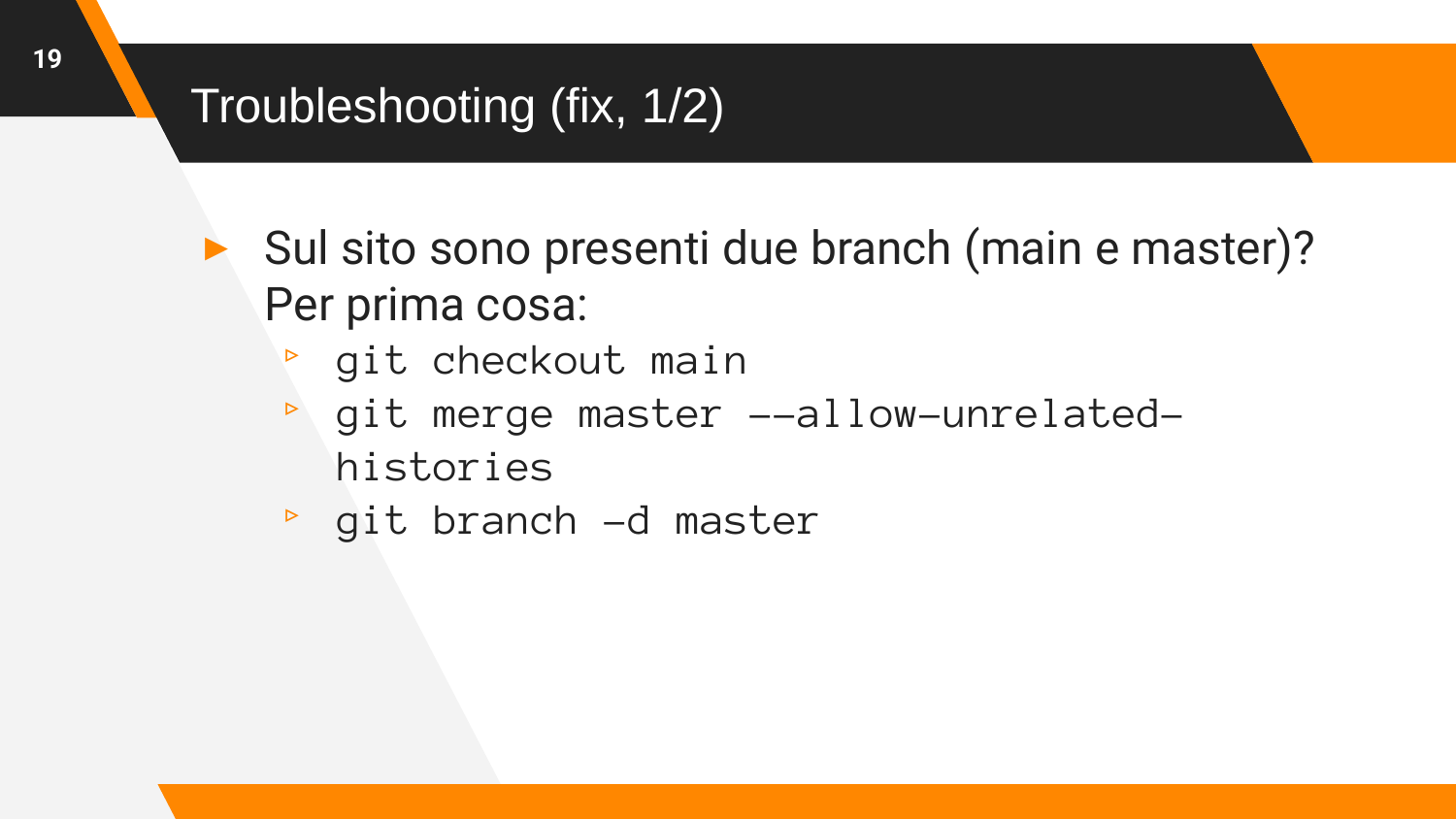

19
# Troubleshooting (fix, 1/2)
Sul sito sono presenti due branch (main e master)? Per prima cosa:
git checkout main
git merge master --allow-unrelated-histories
git branch -d master